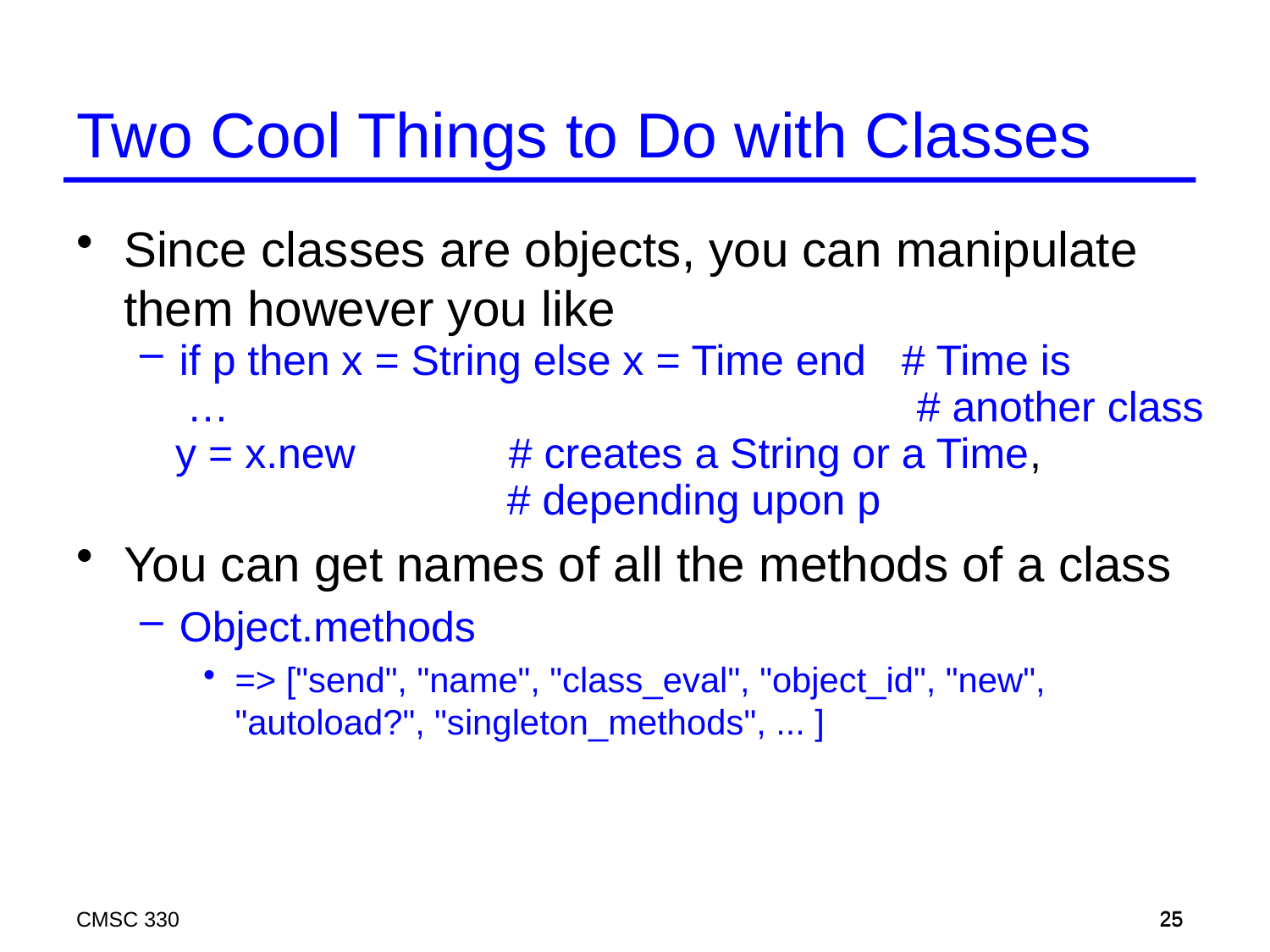

# Two Cool Things to Do with Classes
Since classes are objects, you can manipulate them however you like
if p then x = String else x = Time end   # Time is
    …                                                          # another class
   y = x.new             # creates a String or a Time,
                               # depending upon p
You can get names of all the methods of a class
Object.methods
=> ["send", "name", "class_eval", "object_id", "new",      "autoload?", "singleton_methods", ... ]
CMSC 330
25
25